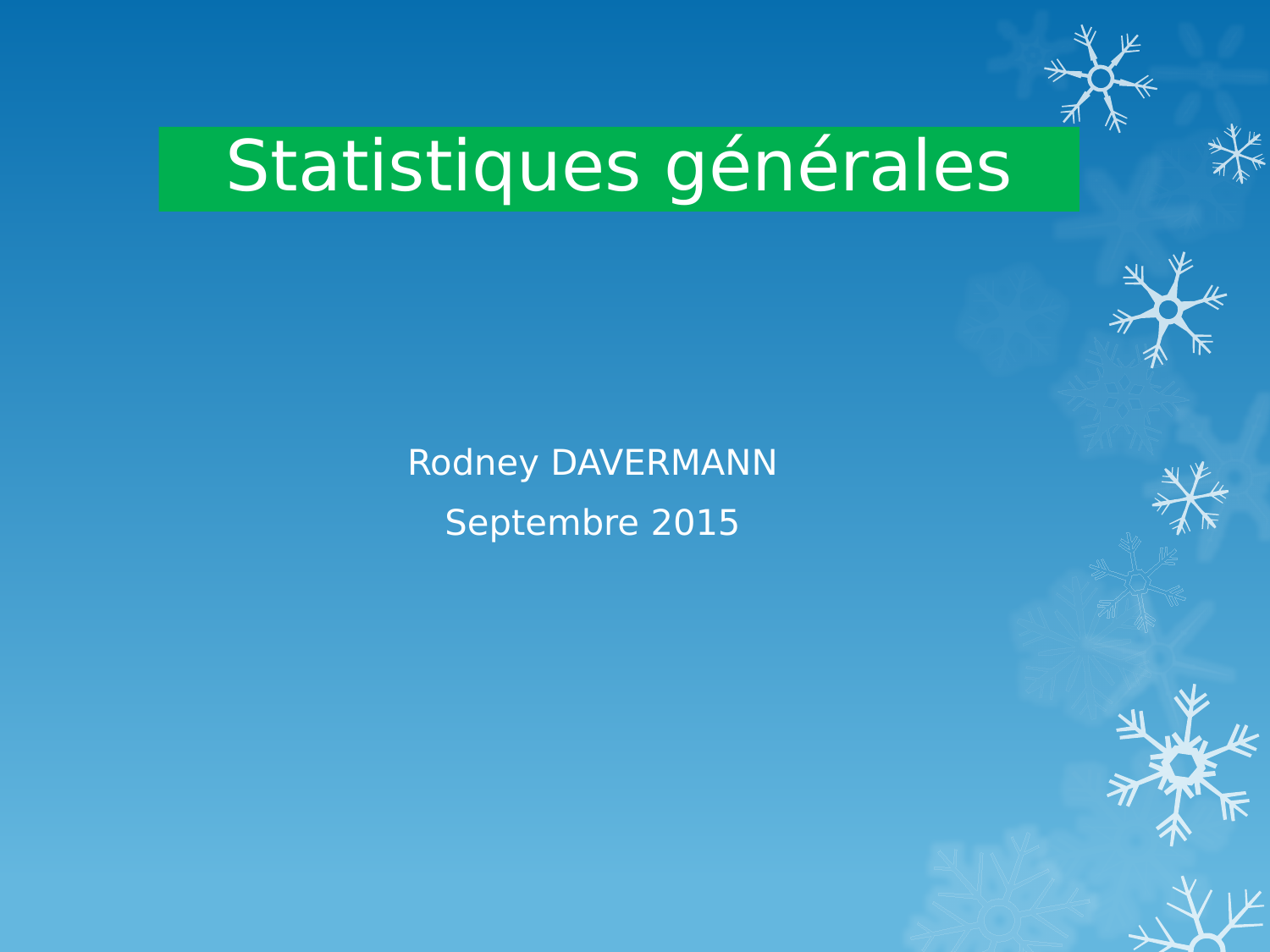

# Statistiques générales
 Rodney DAVERMANN
Septembre 2015